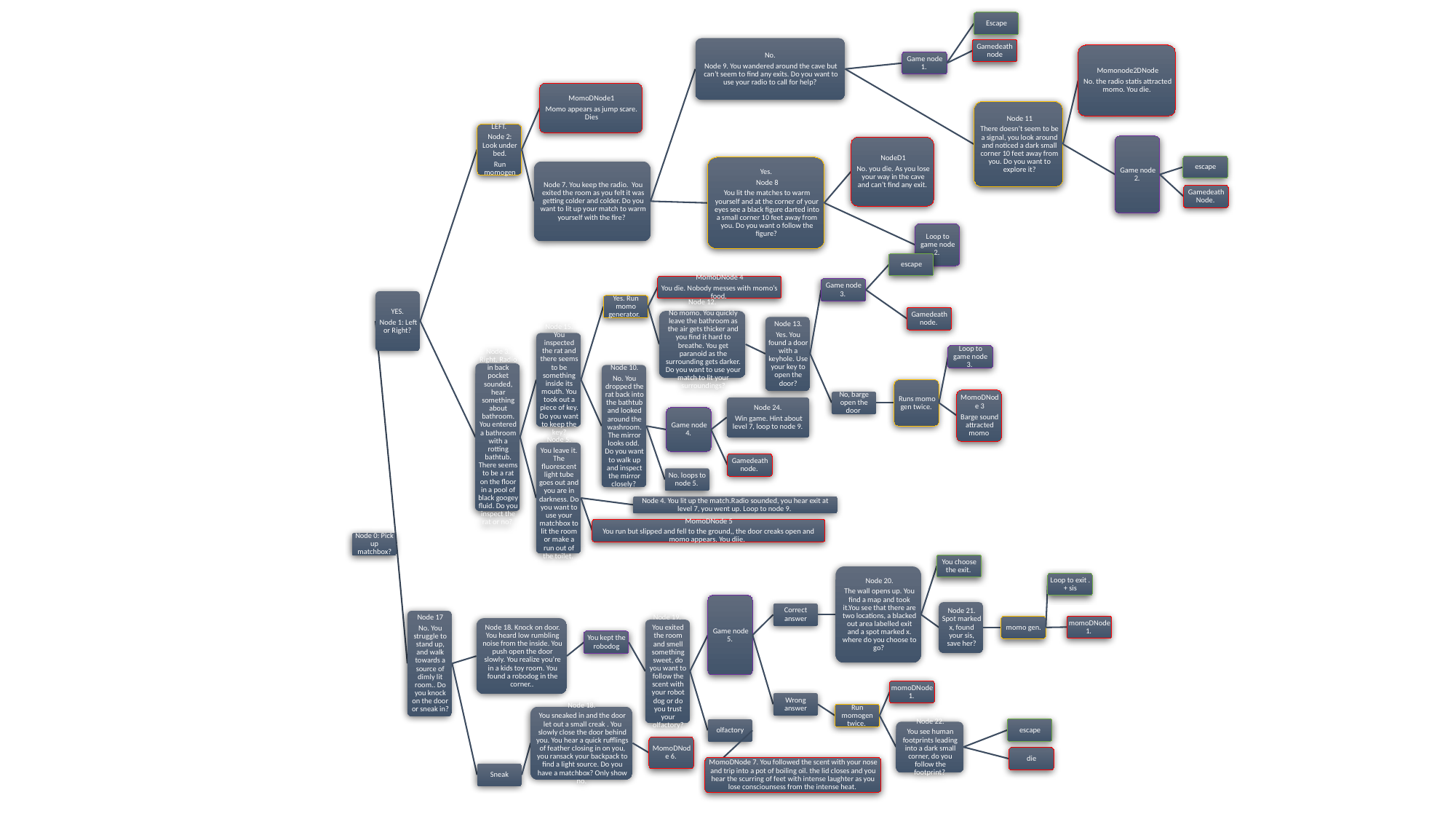

Node 0: Pick up matchbox?

YES.
Node 1: Left or Right?

LEFT.
Node 2: Look under bed.
Run momogen

MomoDNode1
Momo appears as jump scare. Dies

Node 7. You keep the radio.  You exited the room as you felt it was getting colder and colder. Do you want to lit up your match to warm yourself with the fire?

No.
Node 9. You wandered around the cave but can’t seem to find any exits. Do you want to use your radio to call for help?

Game node 1.

Escape

Gamedeath node

Node 11
There doesn’t seem to be a signal, you look around and noticed a dark small corner 10 feet away from you. Do you want to explore it?

Momonode2DNode
No. the radio statis attracted momo. You die.

Game node 2.

escape

Gamedeath Node.

Yes.
Node 8
You lit the matches to warm yourself and at the corner of your eyes see a black figure darted into a small corner 10 feet away from you. Do you want o follow the figure?

NodeD1
No. you die. As you lose your way in the cave and can’t find any exit.

Loop to game node 2.

Node 3. Right. Radio in back pocket sounded, hear something about bathroom. You entered a bathroom with a rotting bathtub. There seems to be a rat on the floor in a pool of black googey fluid. Do you inspect the rat or no?

Node 15. You inspected the rat and there seems to be something inside its mouth. You took out a piece of key. Do you want to keep the key?

Yes. Run momo generator.

MomoDNode 4
You die. Nobody messes with momo’s food.

Node 12.
No momo. You quickly leave the bathroom as the air gets thicker and you find it hard to breathe. You get paranoid as the surrounding gets darker. Do you want to use your match to lit your surroundings?

Node 13.
Yes. You found a door with a keyhole. Use your key to open the door?

Game node 3.

Gamedeath node.

escape

No, barge open the door

Runs momo gen twice.

Loop to game node 3.

MomoDNode 3
Barge sound attracted momo

Node 10.
No. You dropped the rat back into the bathtub and looked around the washroom. The mirror looks odd.  Do you want to walk up and inspect the mirror closely?

Game node 4.

Node 24.
Win game. Hint about level 7, loop to node 9.

Gamedeath node.

No. loops to node 5.

Node 5.
You leave it. The fluorescent light tube goes out and you are in darkness. Do you want to use your matchbox to lit the room or make a run out of the toilet.

Node 4. You lit up the match.Radio sounded, you hear exit at level 7, you went up. Loop to node 9.

MomoDNode 5
You run but slipped and fell to the ground,, the door creaks open and momo appears. You diie.

Node 17
No. You struggle to stand up, and walk towards a source of dimly lit room.. Do you knock on the door or sneak in?

Node 18. Knock on door. You heard low rumbling noise from the inside. You push open the door slowly. You realize you’re in a kids toy room. You found a robodog in the corner..

You kept the robodog

Node 19.
You exited the room and smell something sweet, do you want to follow the scent with your robot dog or do you trust your olfactory?

Game node 5.

Correct answer

Node 20.
The wall opens up. You find a map and took it.You see that there are two locations, a blacked out area labelled exit and a spot marked x. where do you choose to go?

You choose the exit.

Node 21. Spot marked x, found your sis, save her?

 momo gen.

Loop to exit . + sis

momoDNode 1.

Wrong answer

Run momogen twice.

momoDNode 1.

Node 22.
You see human footprints leading into a dark small corner, do you follow the footprint?

die

escape

olfactory

MomoDNode 7. You followed the scent with your nose and trip into a pot of boiling oil. the lid closes and you hear the scurring of feet with intense laughter as you lose consciounsess from the intense heat.

Sneak

Node 18.
You sneaked in and the door let out a small creak . You slowly close the door behind you. You hear a quick rufflings of feather closing in on you, you ransack your backpack to find a light source. Do you have a matchbox? Only show no.

MomoDNode 6.